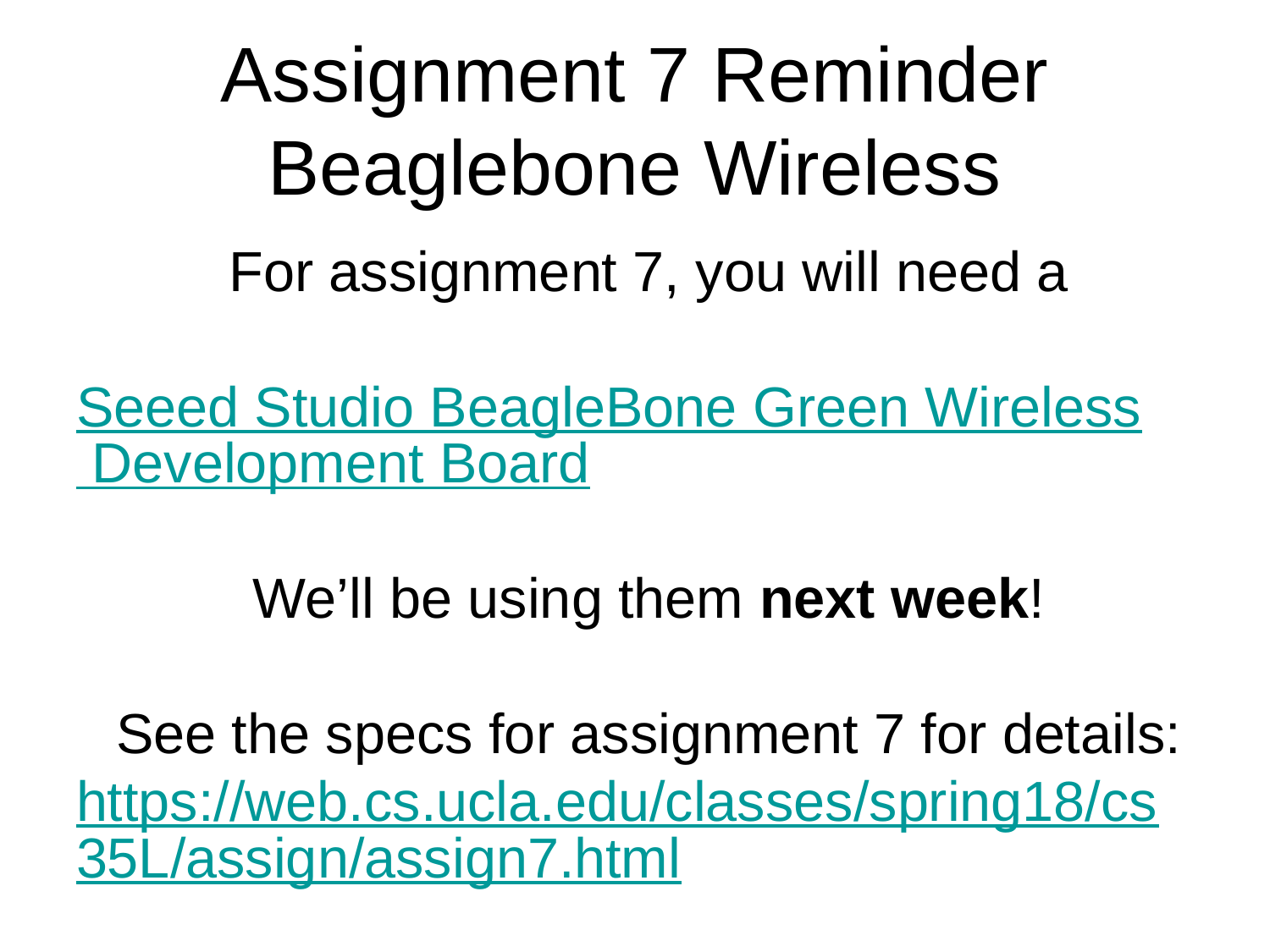

# Assignment 7 Reminder Beaglebone Wireless
For assignment 7, you will need a
 Seeed Studio BeagleBone Green Wireless Development Board

We’ll be using them next week!

See the specs for assignment 7 for details:
https://web.cs.ucla.edu/classes/spring18/cs35L/assign/assign7.html